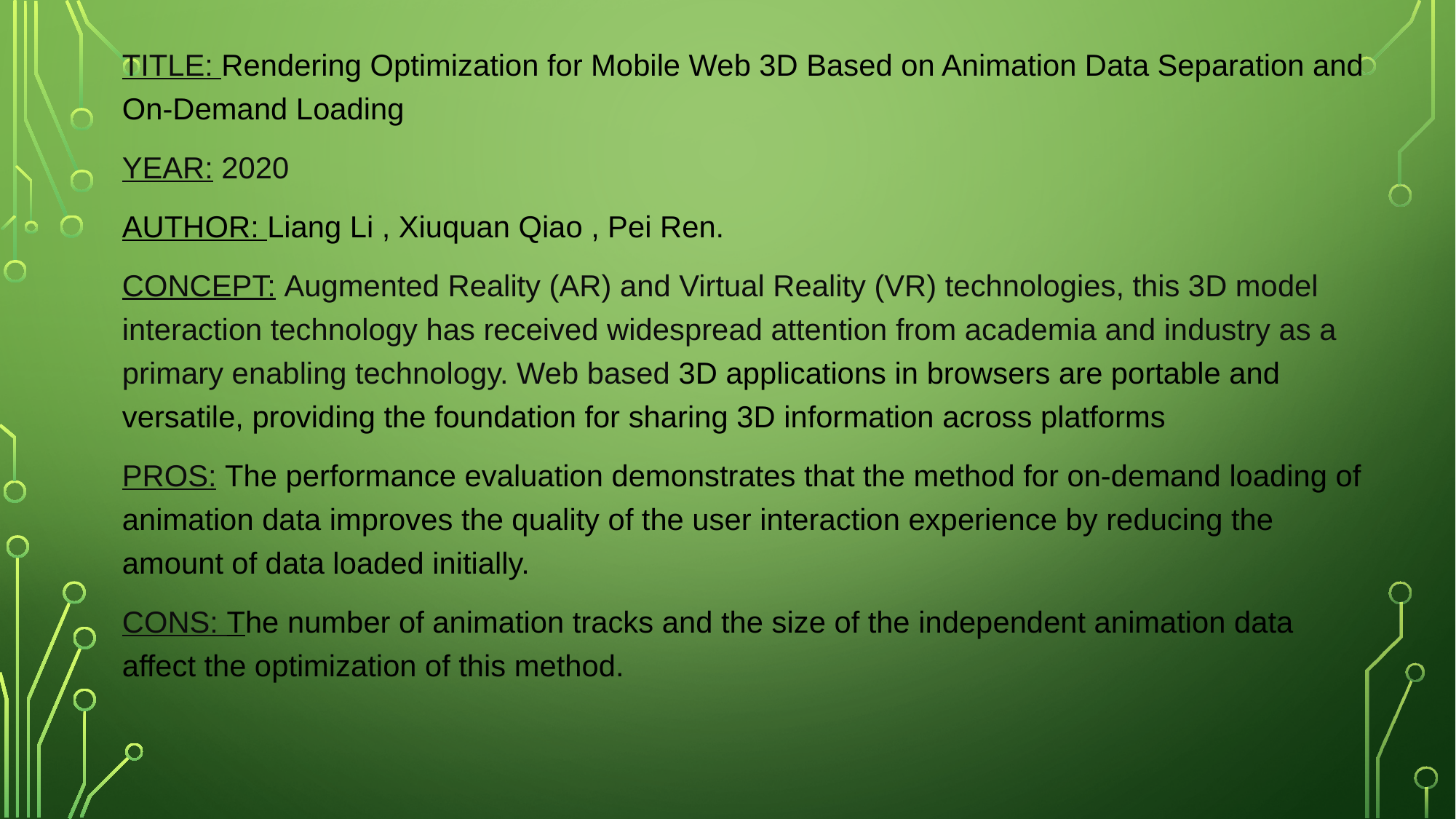

TITLE: Rendering Optimization for Mobile Web 3D Based on Animation Data Separation and On-Demand Loading
YEAR: 2020
AUTHOR: Liang Li , Xiuquan Qiao , Pei Ren.
CONCEPT: Augmented Reality (AR) and Virtual Reality (VR) technologies, this 3D model interaction technology has received widespread attention from academia and industry as a primary enabling technology. Web based 3D applications in browsers are portable and versatile, providing the foundation for sharing 3D information across platforms
PROS: The performance evaluation demonstrates that the method for on-demand loading of animation data improves the quality of the user interaction experience by reducing the amount of data loaded initially.
CONS: The number of animation tracks and the size of the independent animation data affect the optimization of this method.